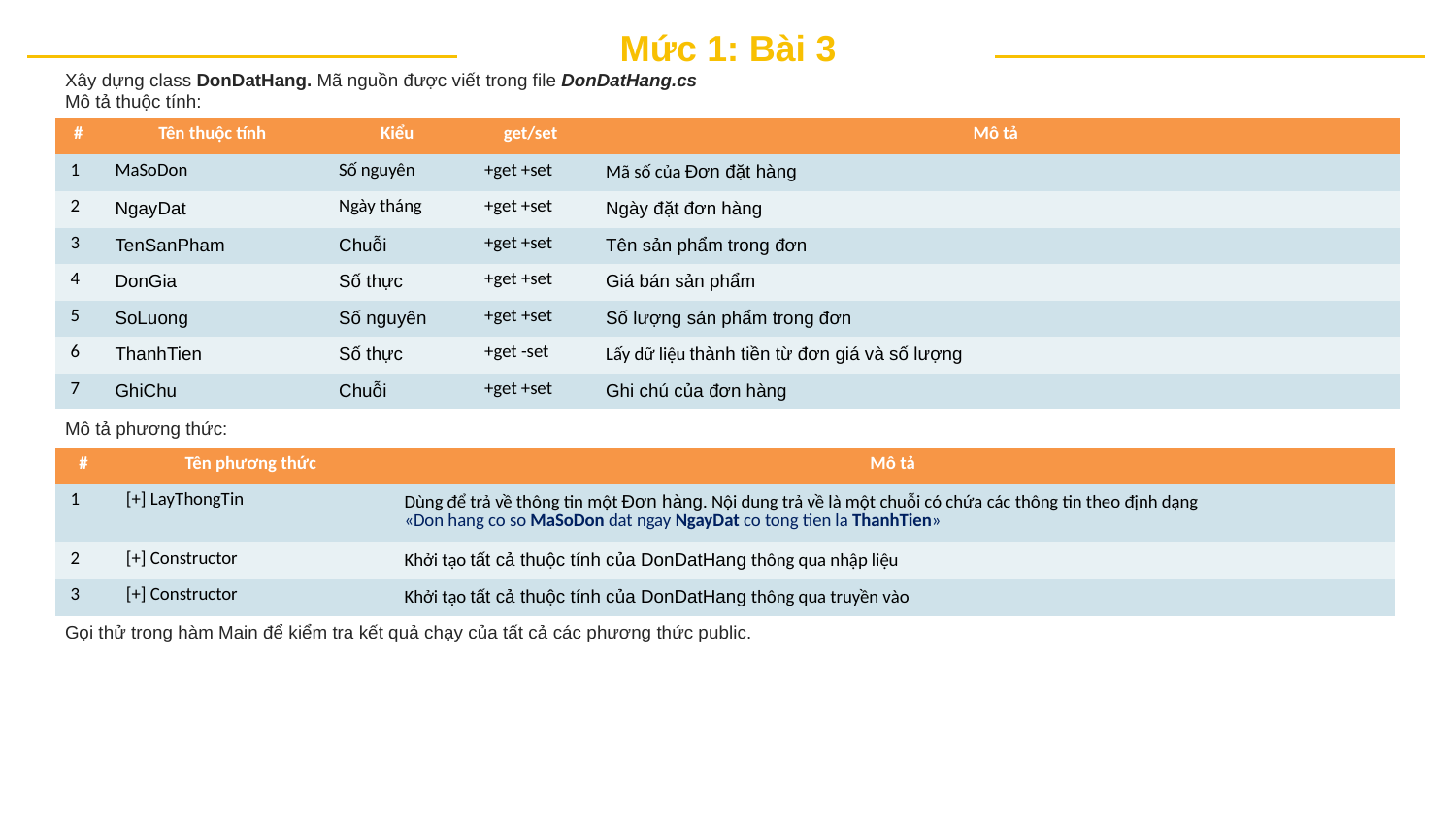

Mức 1: Bài 3
Xây dựng class DonDatHang. Mã nguồn được viết trong file DonDatHang.cs
Mô tả thuộc tính:
| # | Tên thuộc tính | Kiểu | get/set | Mô tả |
| --- | --- | --- | --- | --- |
| 1 | MaSoDon | Số nguyên | +get +set | Mã số của Đơn đặt hàng |
| 2 | NgayDat | Ngày tháng | +get +set | Ngày đặt đơn hàng |
| 3 | TenSanPham | Chuỗi | +get +set | Tên sản phẩm trong đơn |
| 4 | DonGia | Số thực | +get +set | Giá bán sản phẩm |
| 5 | SoLuong | Số nguyên | +get +set | Số lượng sản phẩm trong đơn |
| 6 | ThanhTien | Số thực | +get -set | Lấy dữ liệu thành tiền từ đơn giá và số lượng |
| 7 | GhiChu | Chuỗi | +get +set | Ghi chú của đơn hàng |
Mô tả phương thức:
| # | Tên phương thức | Mô tả |
| --- | --- | --- |
| 1 | [+] LayThongTin | Dùng để trả về thông tin một Đơn hàng. Nội dung trả về là một chuỗi có chứa các thông tin theo định dạng «Don hang co so MaSoDon dat ngay NgayDat co tong tien la ThanhTien» |
| 2 | [+] Constructor | Khởi tạo tất cả thuộc tính của DonDatHang thông qua nhập liệu |
| 3 | [+] Constructor | Khởi tạo tất cả thuộc tính của DonDatHang thông qua truyền vào |
Gọi thử trong hàm Main để kiểm tra kết quả chạy của tất cả các phương thức public.